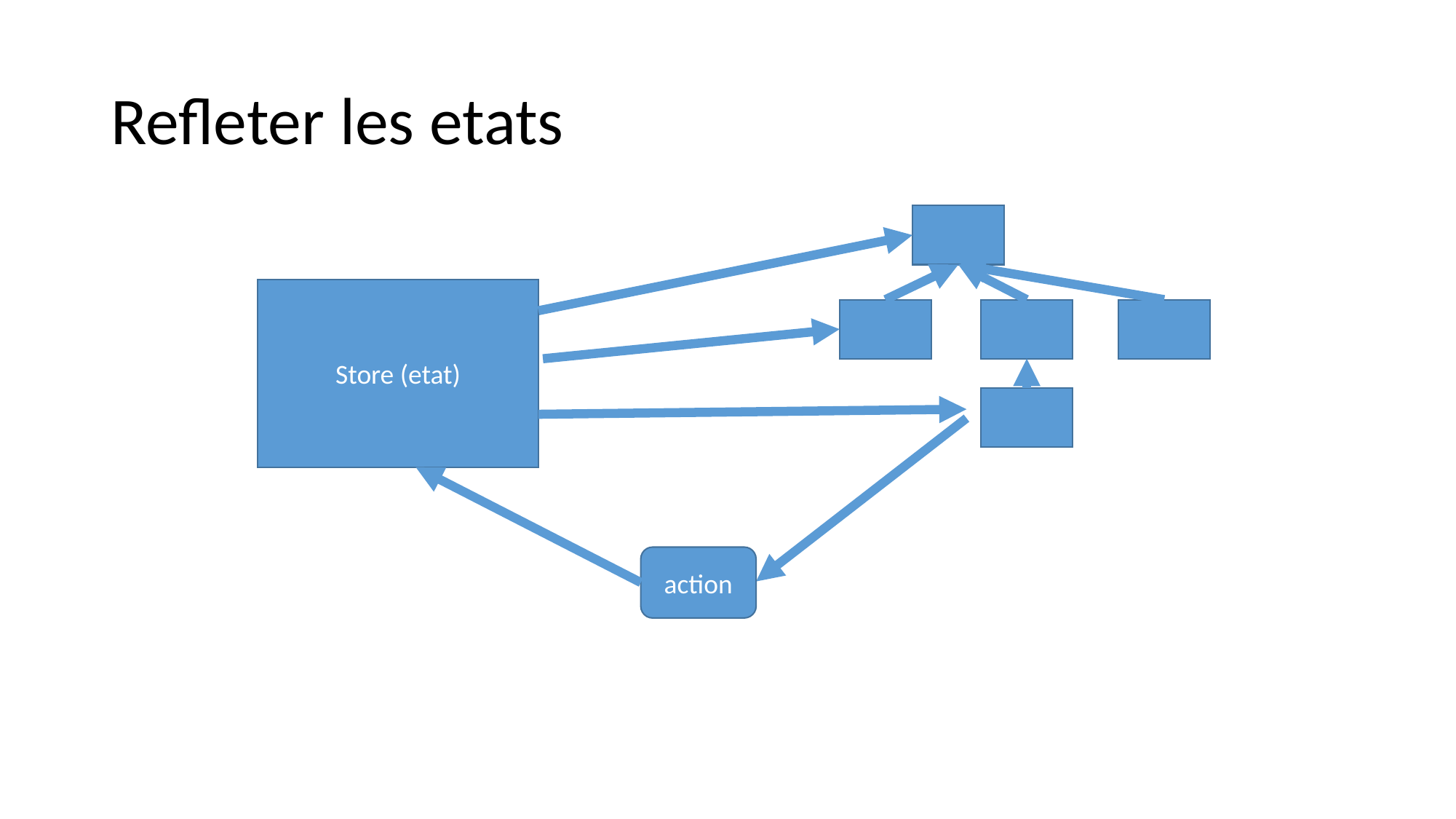

# Refleter les etats

Store (etat)

action